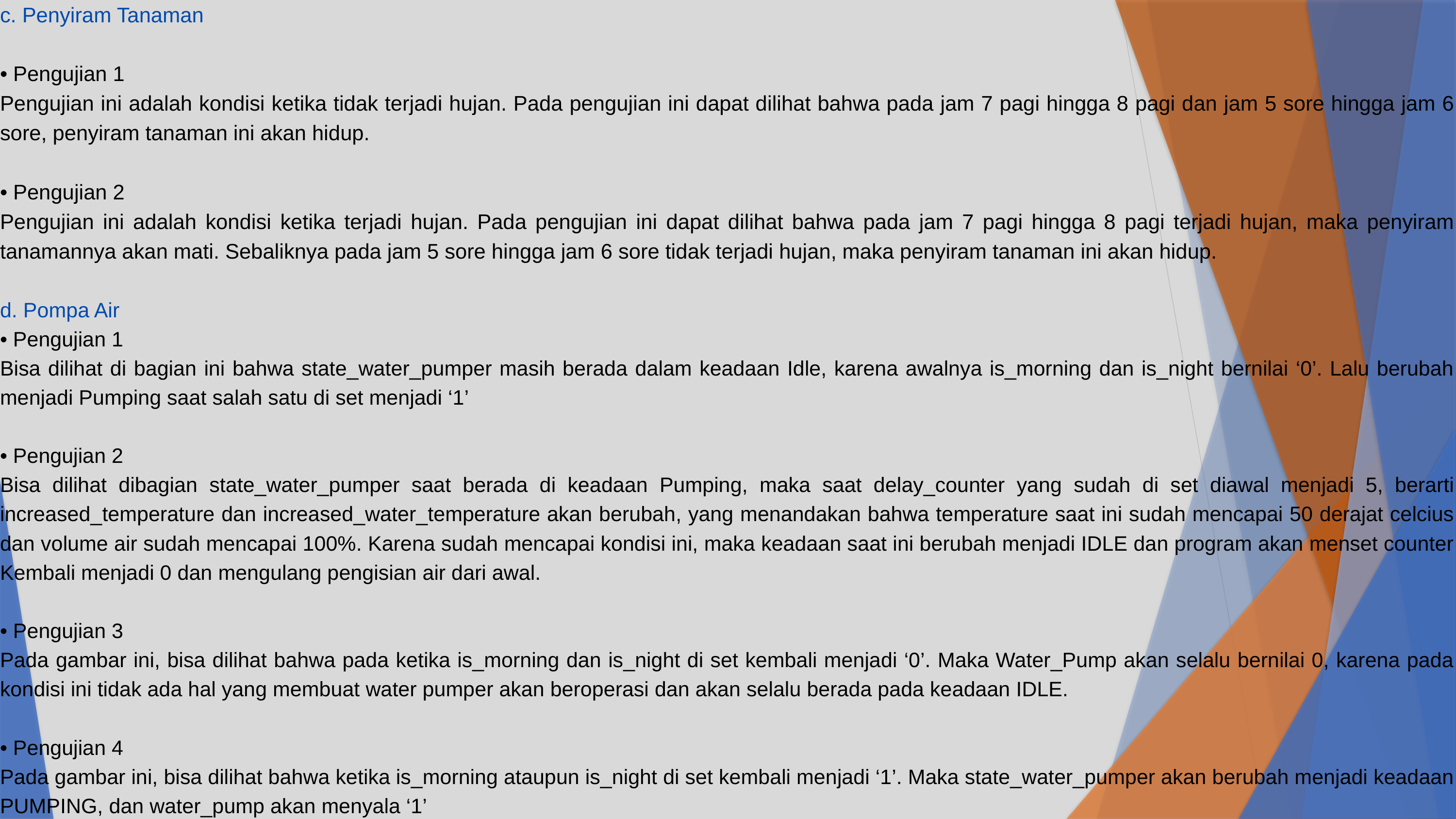

c. Penyiram Tanaman

• Pengujian 1
Pengujian ini adalah kondisi ketika tidak terjadi hujan. Pada pengujian ini dapat dilihat bahwa pada jam 7 pagi hingga 8 pagi dan jam 5 sore hingga jam 6 sore, penyiram tanaman ini akan hidup.

• Pengujian 2
Pengujian ini adalah kondisi ketika terjadi hujan. Pada pengujian ini dapat dilihat bahwa pada jam 7 pagi hingga 8 pagi terjadi hujan, maka penyiram tanamannya akan mati. Sebaliknya pada jam 5 sore hingga jam 6 sore tidak terjadi hujan, maka penyiram tanaman ini akan hidup.
d. Pompa Air
• Pengujian 1
Bisa dilihat di bagian ini bahwa state_water_pumper masih berada dalam keadaan Idle, karena awalnya is_morning dan is_night bernilai ‘0’. Lalu berubah menjadi Pumping saat salah satu di set menjadi ‘1’

• Pengujian 2
Bisa dilihat dibagian state_water_pumper saat berada di keadaan Pumping, maka saat delay_counter yang sudah di set diawal menjadi 5, berarti increased_temperature dan increased_water_temperature akan berubah, yang menandakan bahwa temperature saat ini sudah mencapai 50 derajat celcius dan volume air sudah mencapai 100%. Karena sudah mencapai kondisi ini, maka keadaan saat ini berubah menjadi IDLE dan program akan menset counter Kembali menjadi 0 dan mengulang pengisian air dari awal.

• Pengujian 3
Pada gambar ini, bisa dilihat bahwa pada ketika is_morning dan is_night di set kembali menjadi ‘0’. Maka Water_Pump akan selalu bernilai 0, karena pada kondisi ini tidak ada hal yang membuat water pumper akan beroperasi dan akan selalu berada pada keadaan IDLE.

• Pengujian 4
Pada gambar ini, bisa dilihat bahwa ketika is_morning ataupun is_night di set kembali menjadi ‘1’. Maka state_water_pumper akan berubah menjadi keadaan PUMPING, dan water_pump akan menyala ‘1’